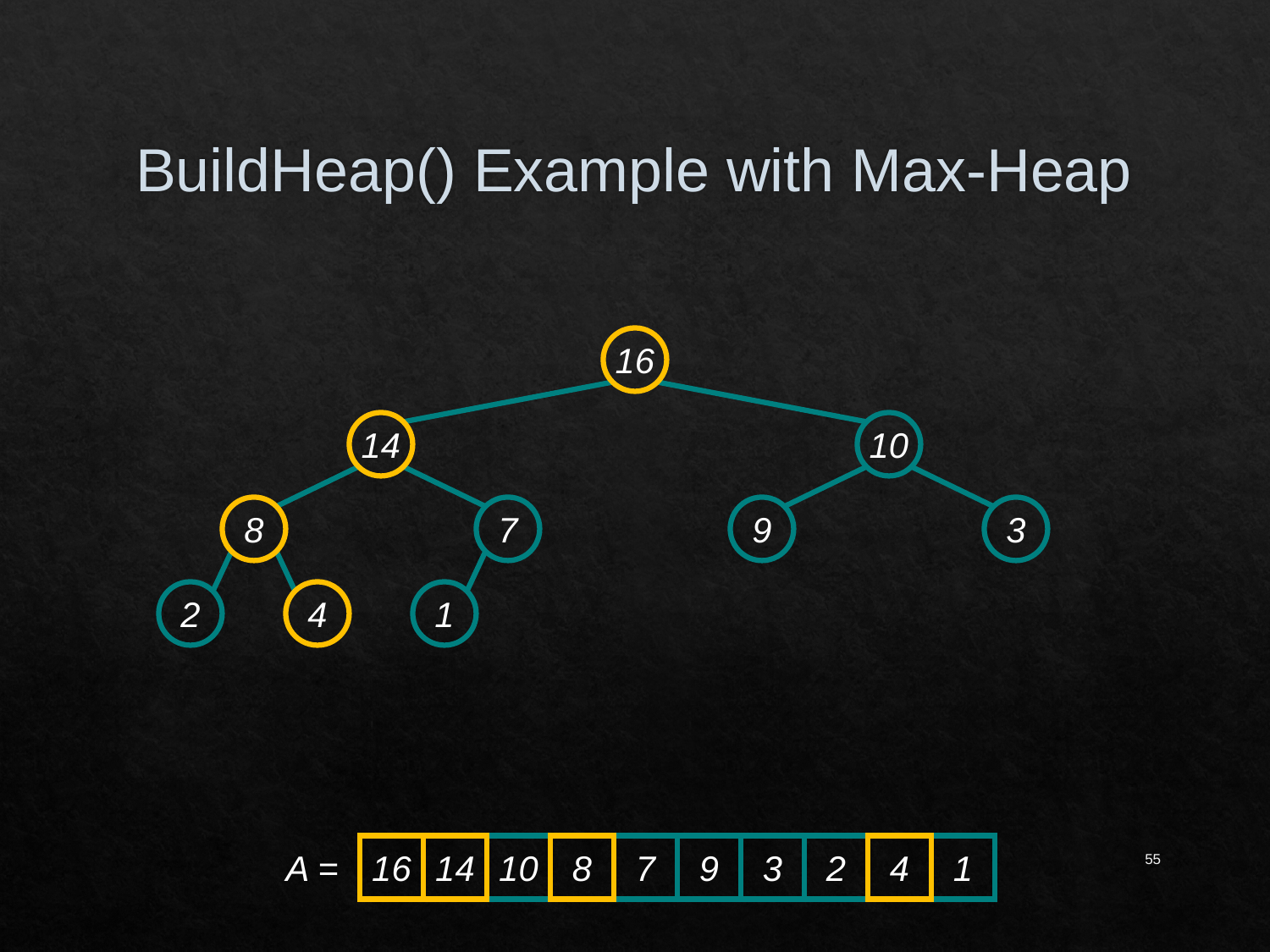

# BuildHeap() Example with Max-Heap
16
14
10
8
7
9
3
2
4
1
55
A =
16
14
10
8
7
9
3
2
4
1